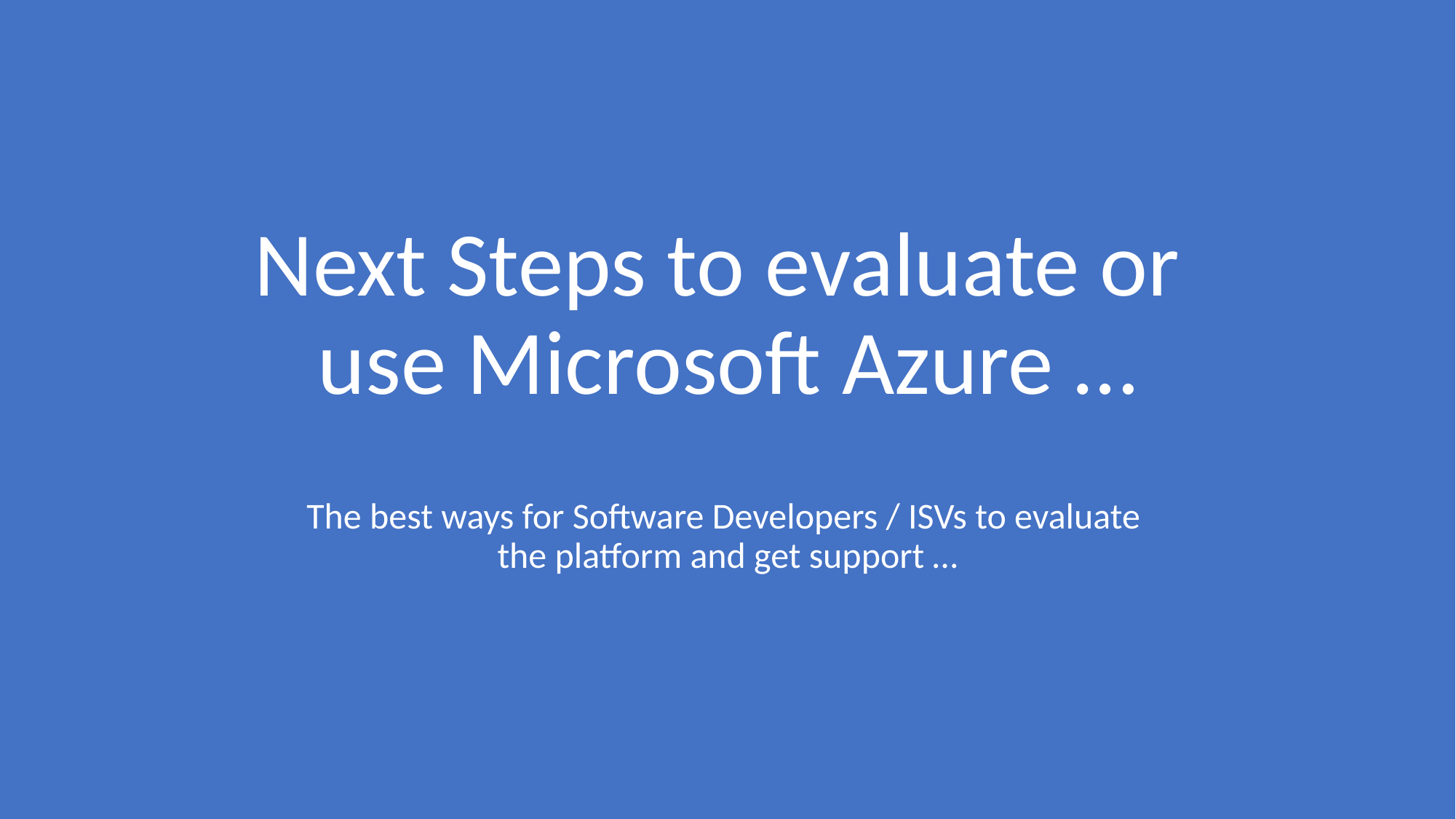

# Next Steps to evaluate or  use Microsoft Azure …
The best ways for Software Developers / ISVs to evaluate
the platform and get support …